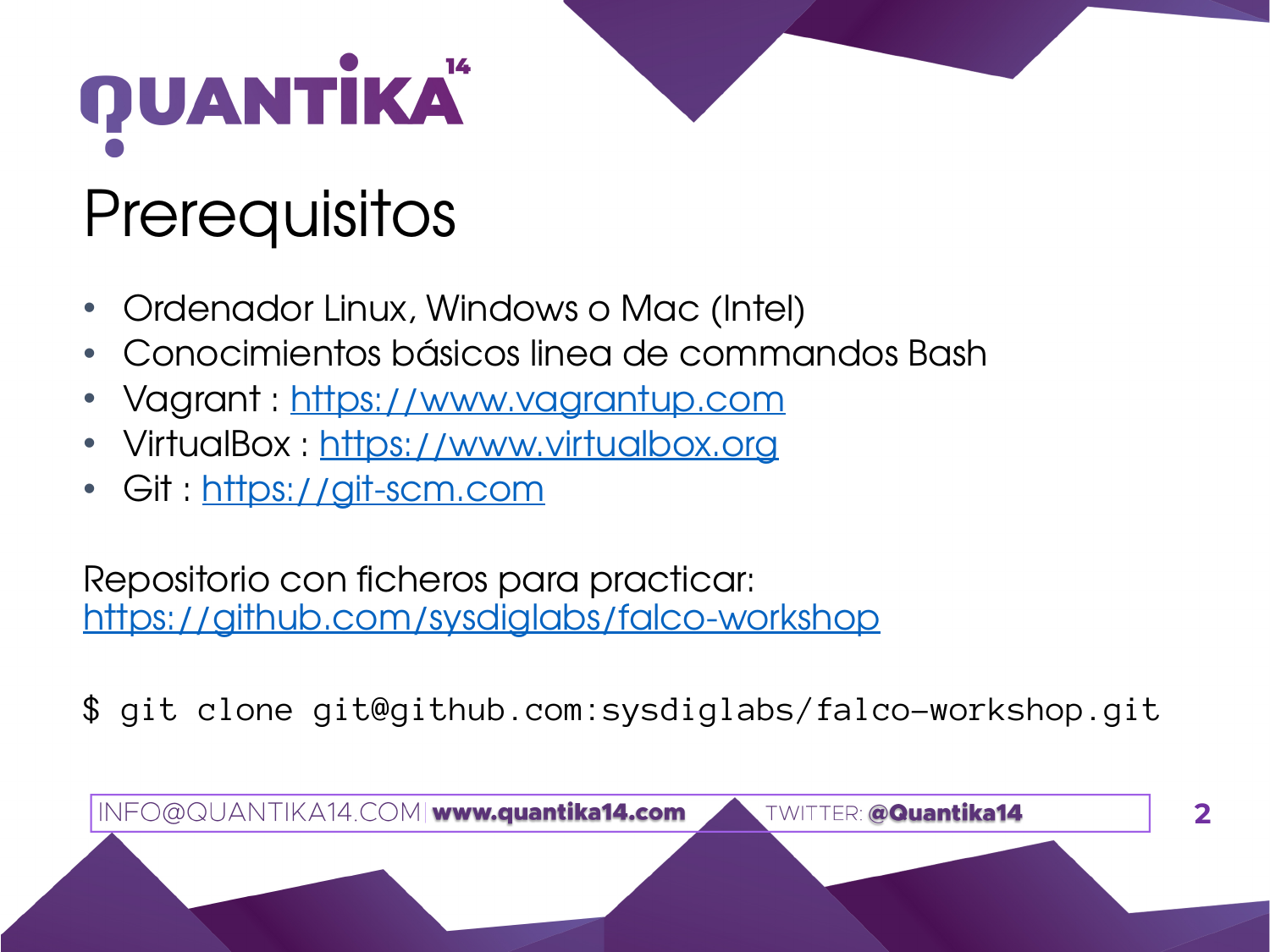

# Prerequisitos
Ordenador Linux, Windows o Mac (Intel)
Conocimientos básicos linea de commandos Bash
Vagrant : https://www.vagrantup.com
VirtualBox : https://www.virtualbox.org
Git : https://git-scm.com

Repositorio con ficheros para practicar:
https://github.com/sysdiglabs/falco-workshop

$ git clone git@github.com:sysdiglabs/falco-workshop.git